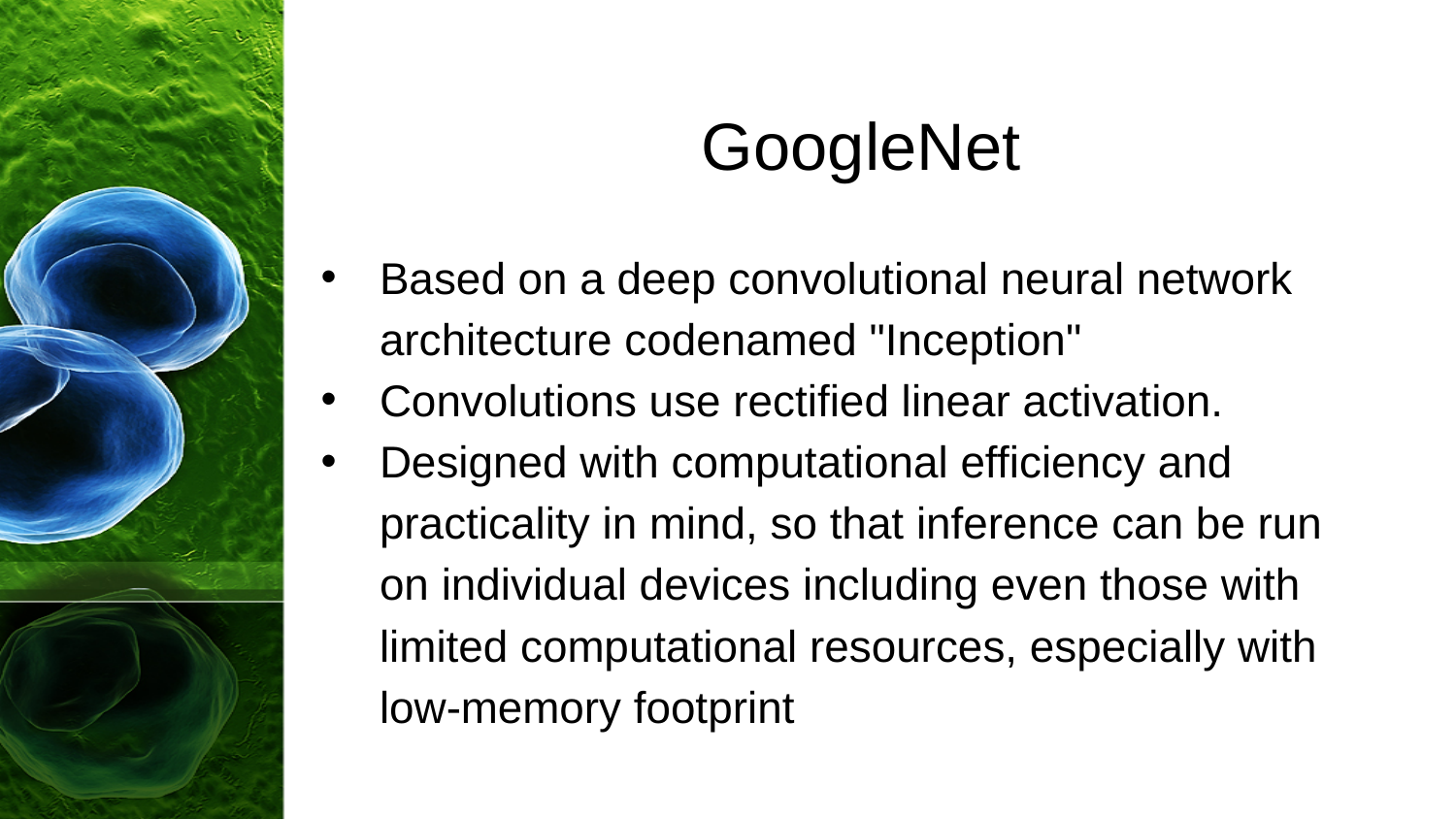

# GoogleNet
Based on a deep convolutional neural network architecture codenamed "Inception"
Convolutions use rectified linear activation.
Designed with computational efficiency and practicality in mind, so that inference can be run on individual devices including even those with limited computational resources, especially with low-memory footprint